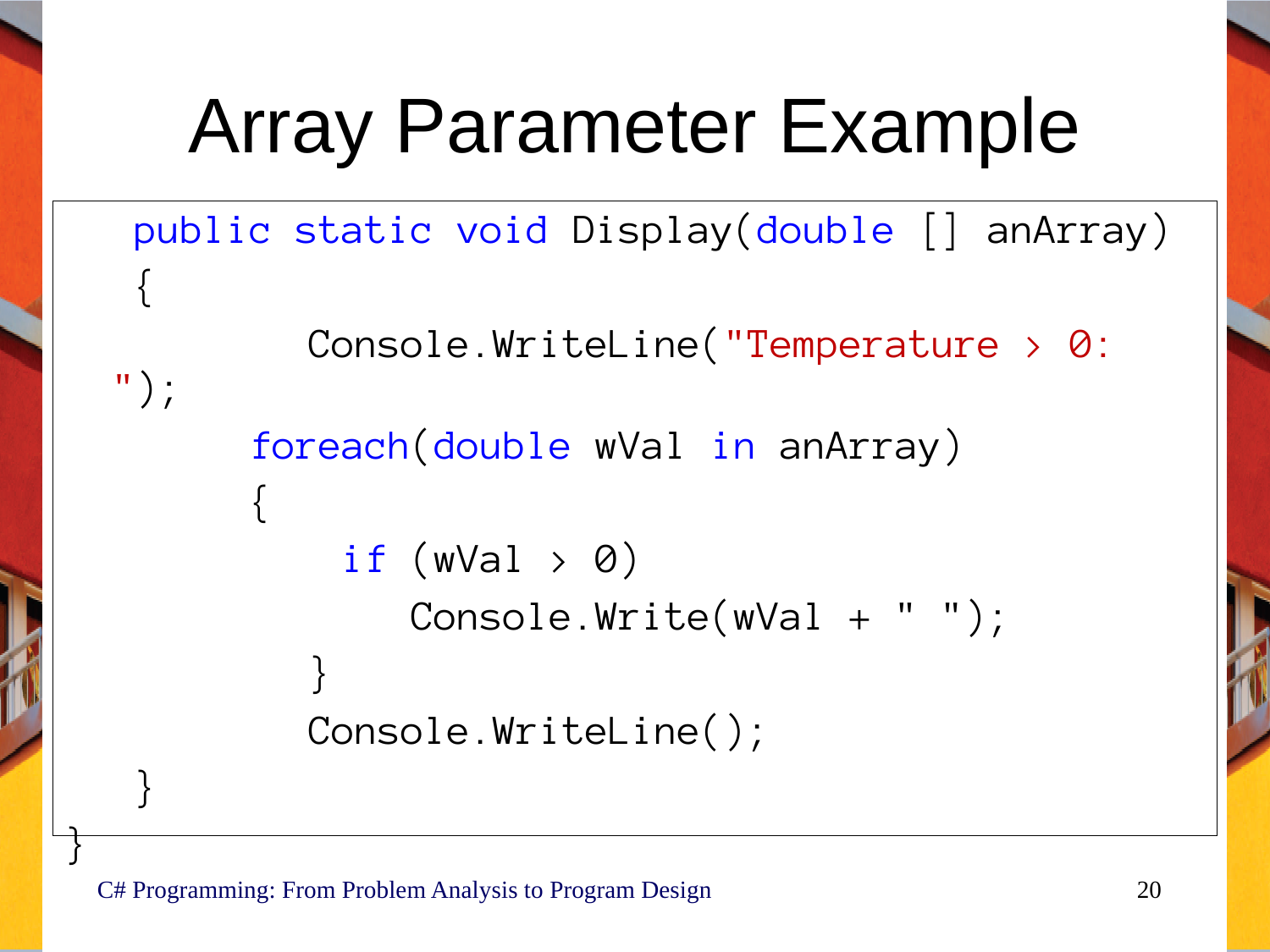

# Array Parameter Example
   public static void Display(double [] anArray)
   {
		   Console.WriteLine("Temperature > 0: ");
        foreach(double wVal in anArray)
        {
            if (wVal > 0)
               Console.Write(wVal + " ");
		   }
		   Console.WriteLine();
   }
}
C# Programming: From Problem Analysis to Program Design

20